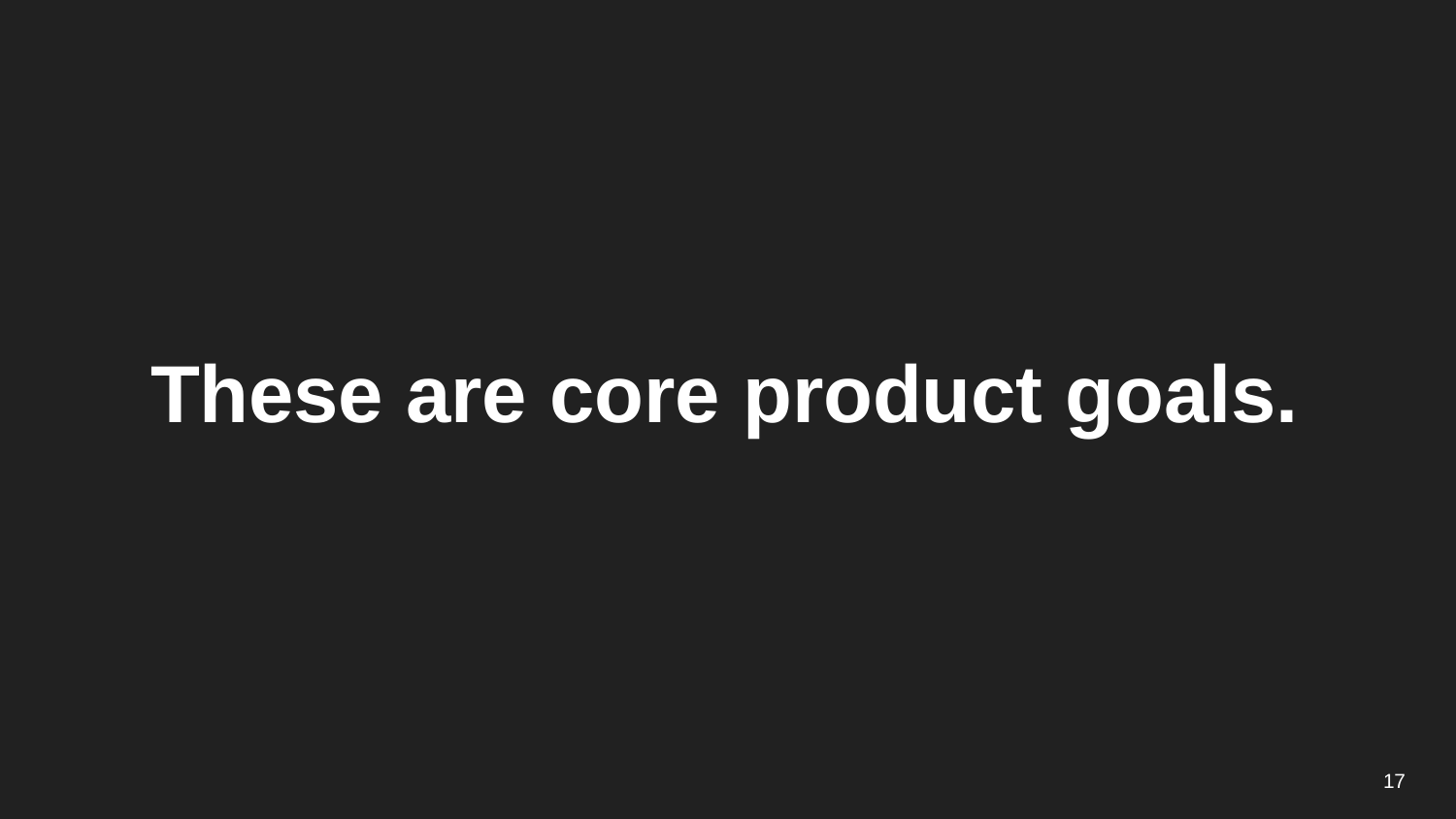

# These are core product goals.
17